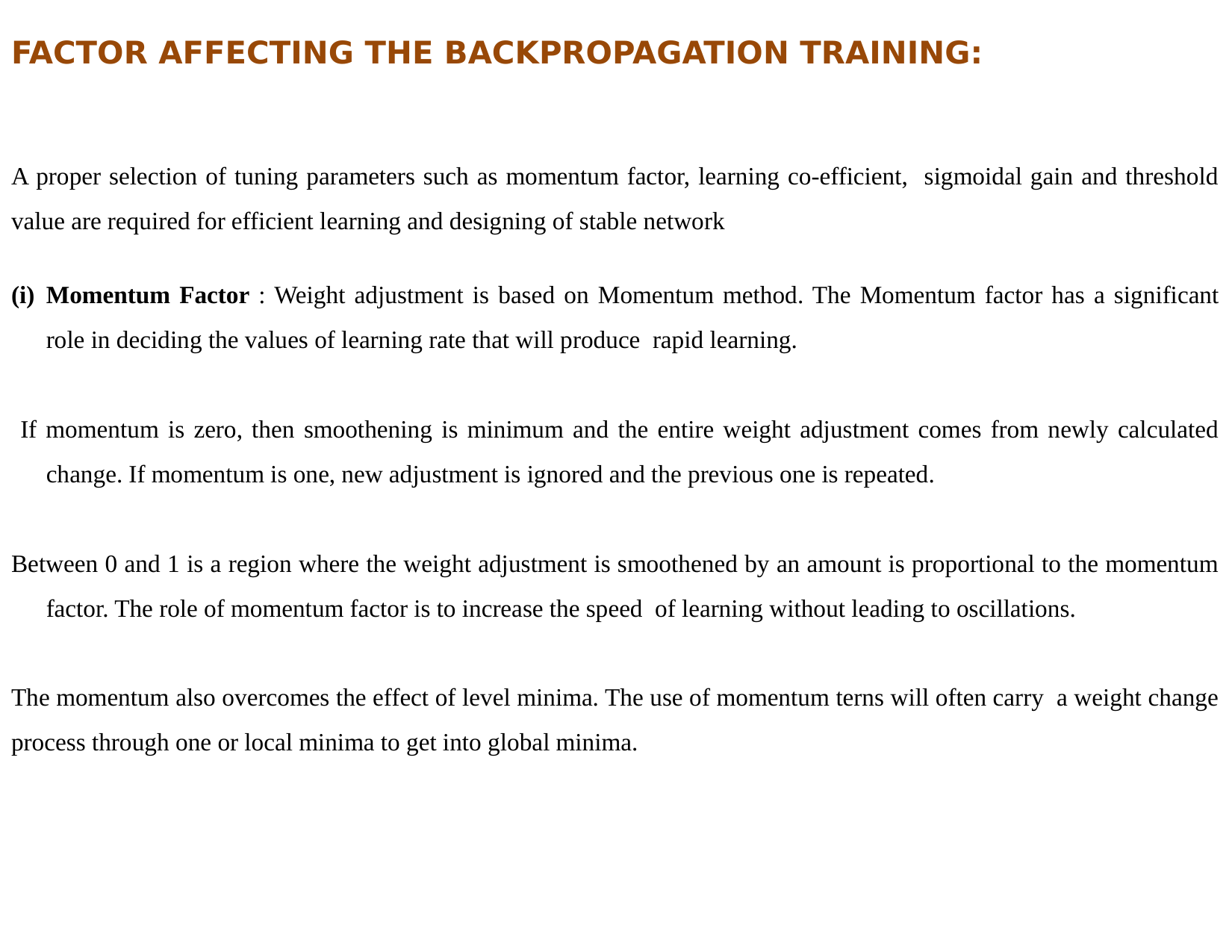

FACTOR AFFECTING THE BACKPROPAGATION TRAINING:

A proper selection of tuning parameters such as momentum factor, learning co-efficient,  sigmoidal gain and threshold value are required for efficient learning and designing of stable network

Momentum Factor : Weight adjustment is based on Momentum method. The Momentum factor has a significant role in deciding the values of learning rate that will produce  rapid learning.

 If momentum is zero, then smoothening is minimum and the entire weight adjustment comes from newly calculated change. If momentum is one, new adjustment is ignored and the previous one is repeated.

Between 0 and 1 is a region where the weight adjustment is smoothened by an amount is proportional to the momentum factor. The role of momentum factor is to increase the speed  of learning without leading to oscillations.

The momentum also overcomes the effect of level minima. The use of momentum terns will often carry  a weight change process through one or local minima to get into global minima.